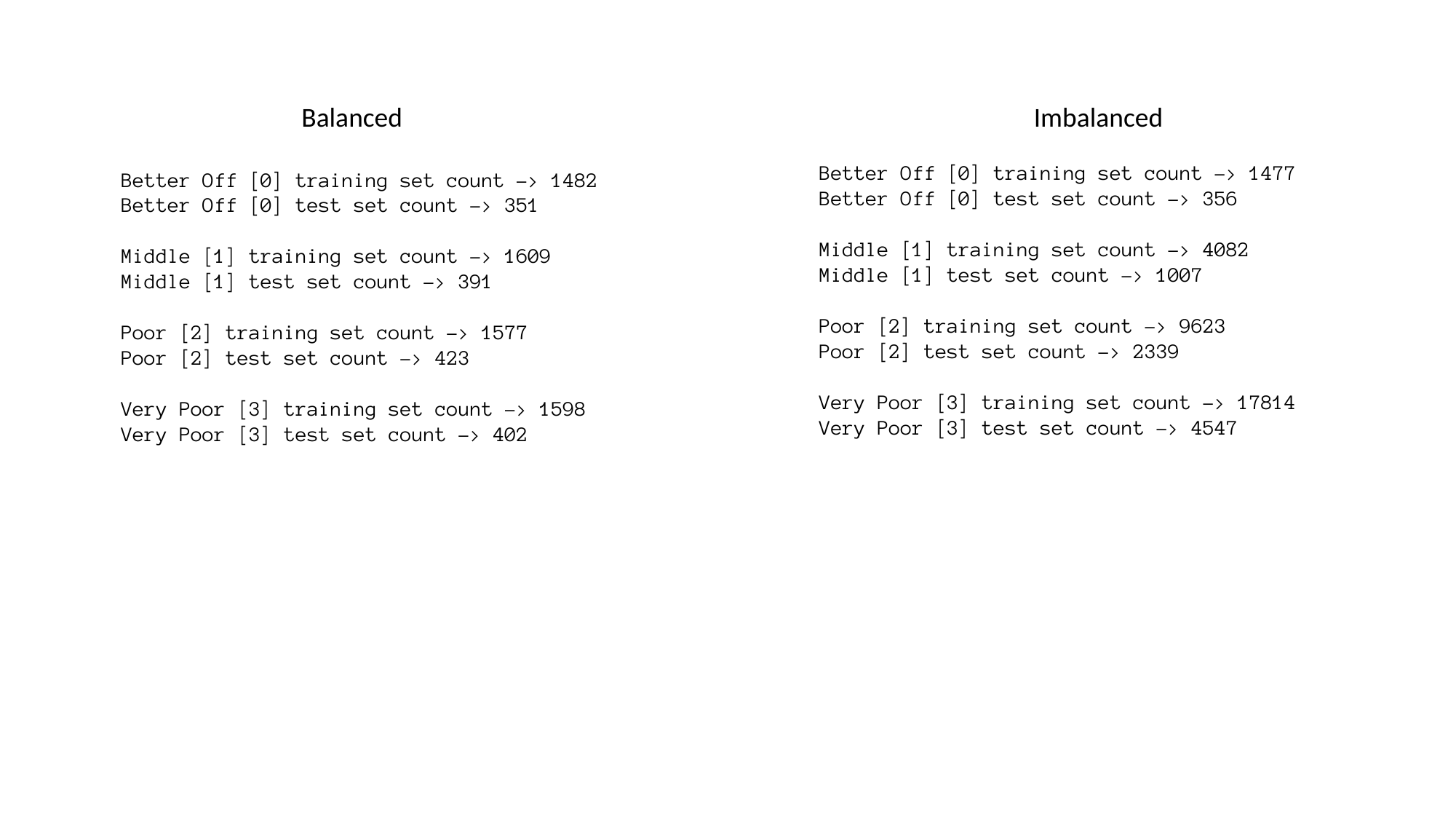

Balanced
Imbalanced
Better Off [0] training set count -> 1477
Better Off [0] test set count -> 356

Middle [1] training set count -> 4082
Middle [1] test set count -> 1007

Poor [2] training set count -> 9623
Poor [2] test set count -> 2339

Very Poor [3] training set count -> 17814
Very Poor [3] test set count -> 4547
Better Off [0] training set count -> 1482
Better Off [0] test set count -> 351

Middle [1] training set count -> 1609
Middle [1] test set count -> 391

Poor [2] training set count -> 1577
Poor [2] test set count -> 423

Very Poor [3] training set count -> 1598
Very Poor [3] test set count -> 402